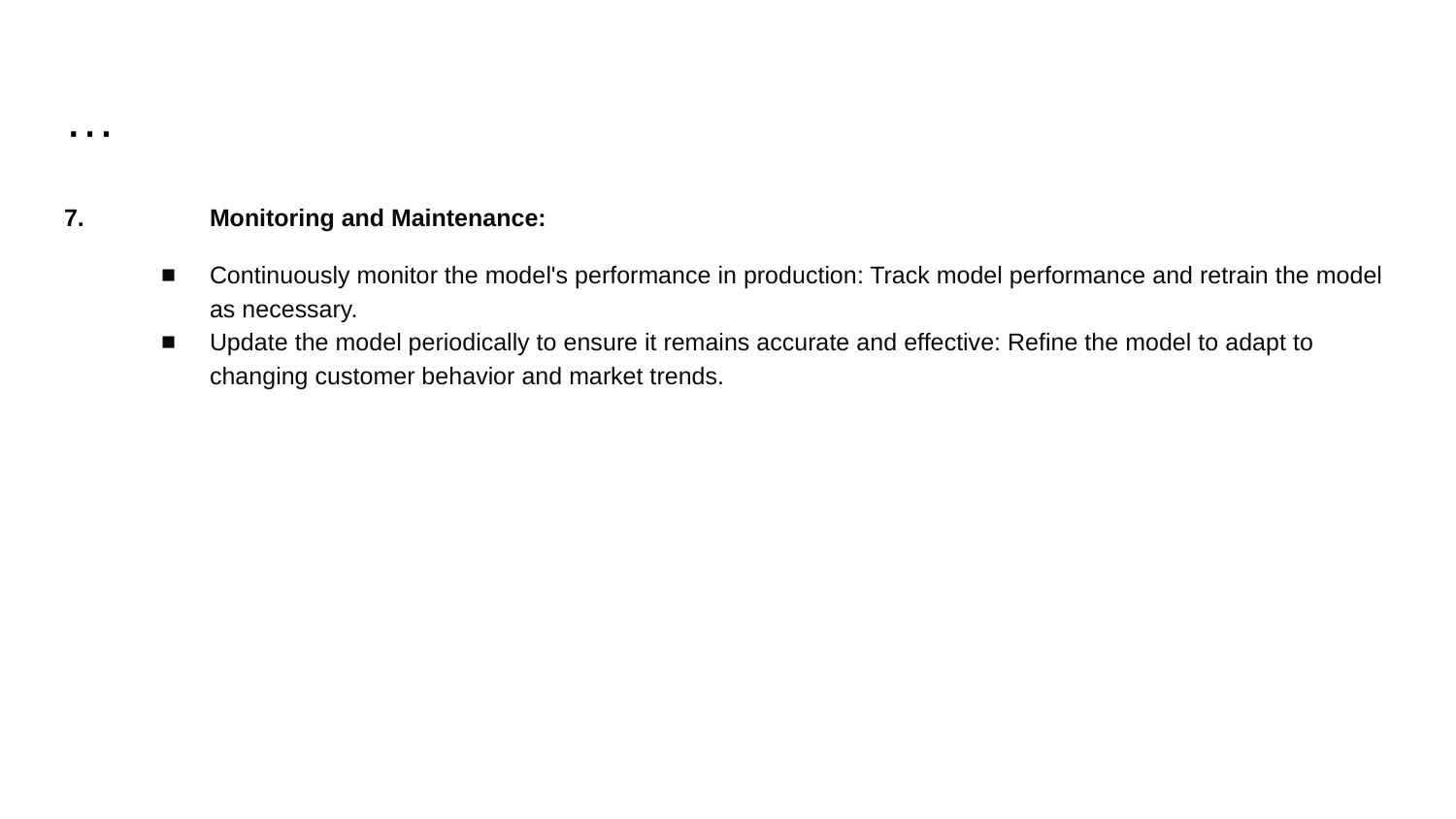

# …
7.	Monitoring and Maintenance:
Continuously monitor the model's performance in production: Track model performance and retrain the model as necessary.
Update the model periodically to ensure it remains accurate and effective: Refine the model to adapt to changing customer behavior and market trends.